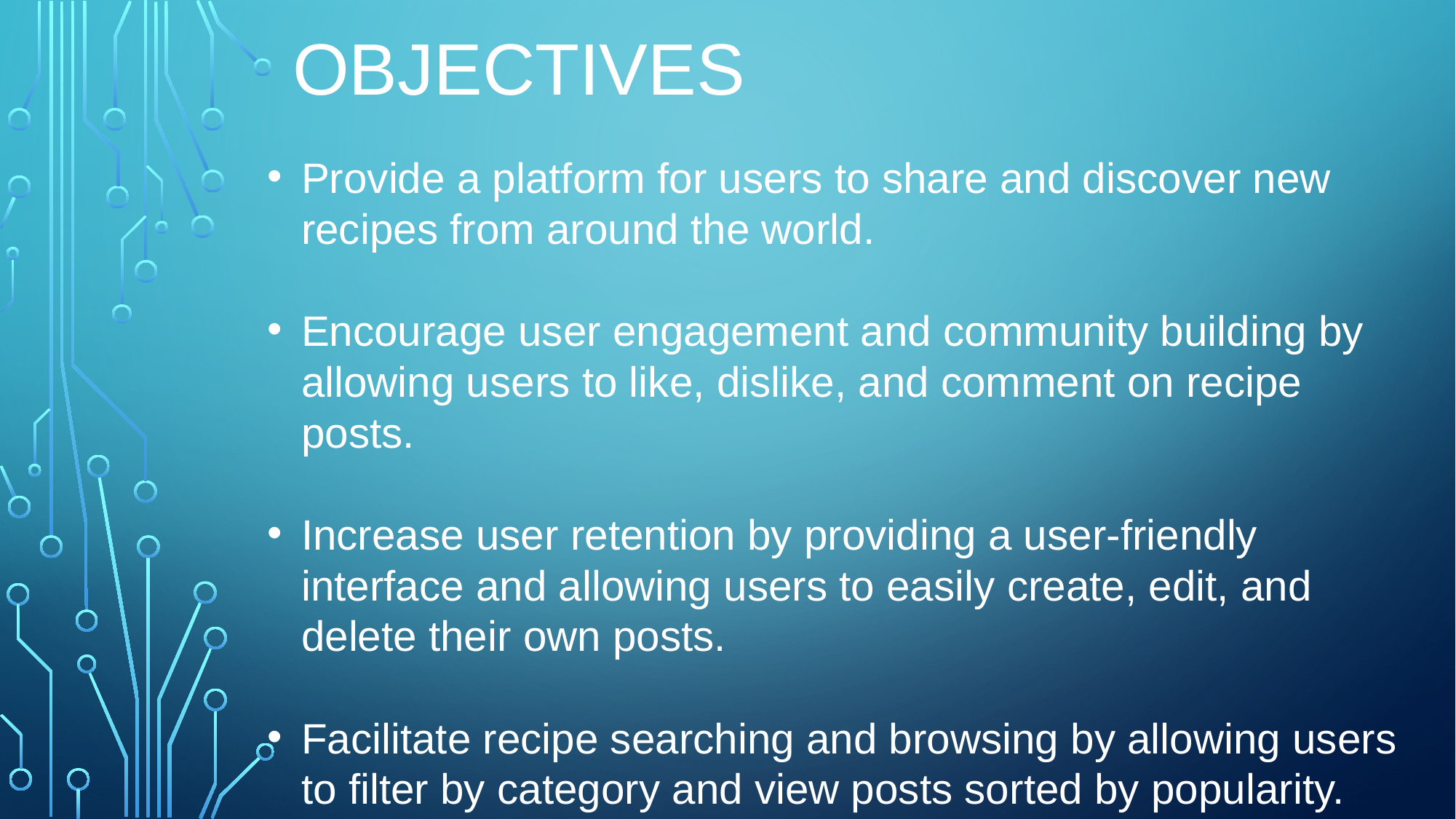

# OBJECTIVES
Provide a platform for users to share and discover new recipes from around the world.

Encourage user engagement and community building by allowing users to like, dislike, and comment on recipe posts.

Increase user retention by providing a user-friendly interface and allowing users to easily create, edit, and delete their own posts.

Facilitate recipe searching and browsing by allowing users to filter by category and view posts sorted by popularity.